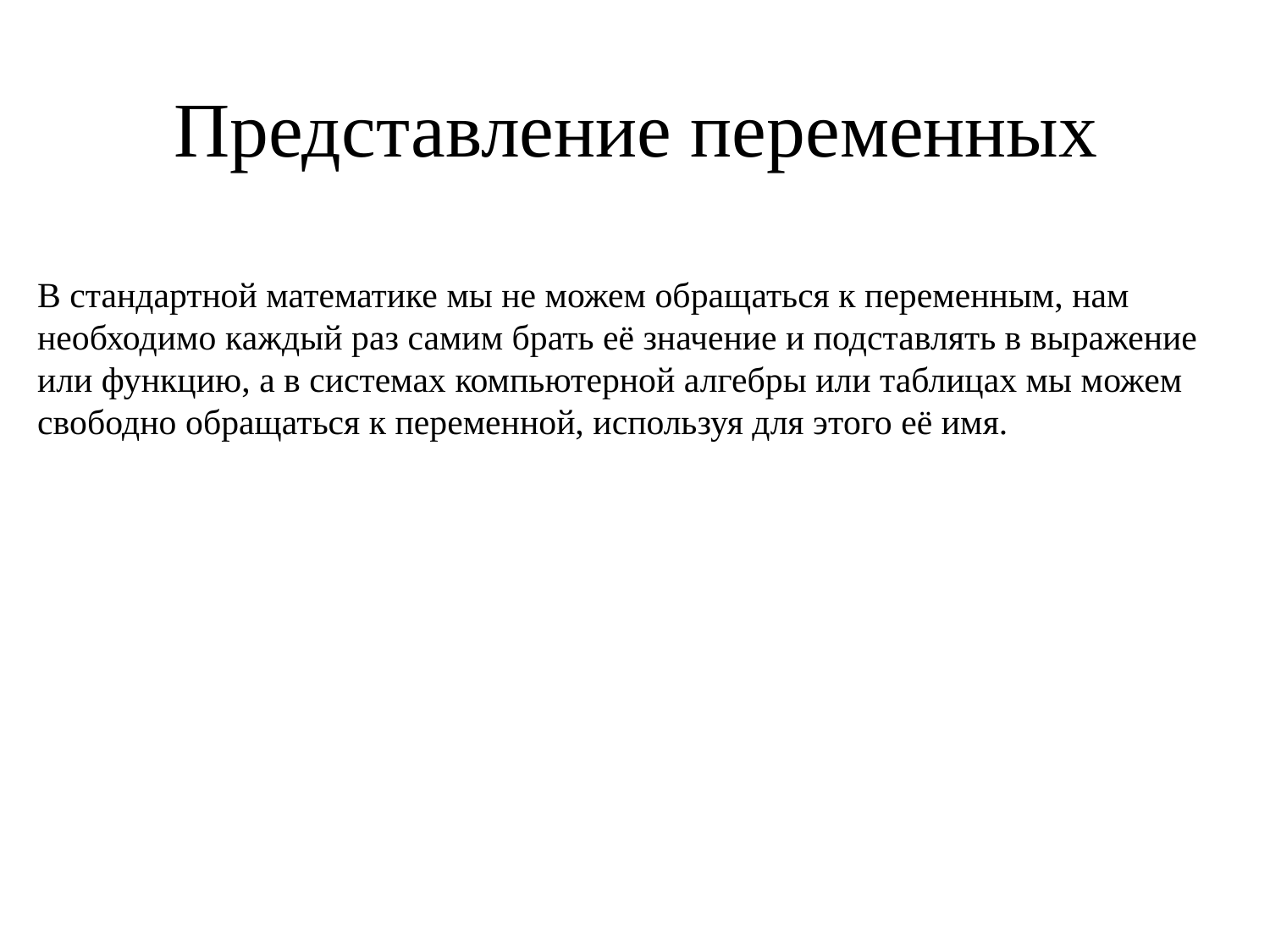

# Представление переменных
В стандартной математике мы не можем обращаться к переменным, нам необходимо каждый раз самим брать её значение и подставлять в выражение или функцию, а в системах компьютерной алгебры или таблицах мы можем свободно обращаться к переменной, используя для этого её имя.